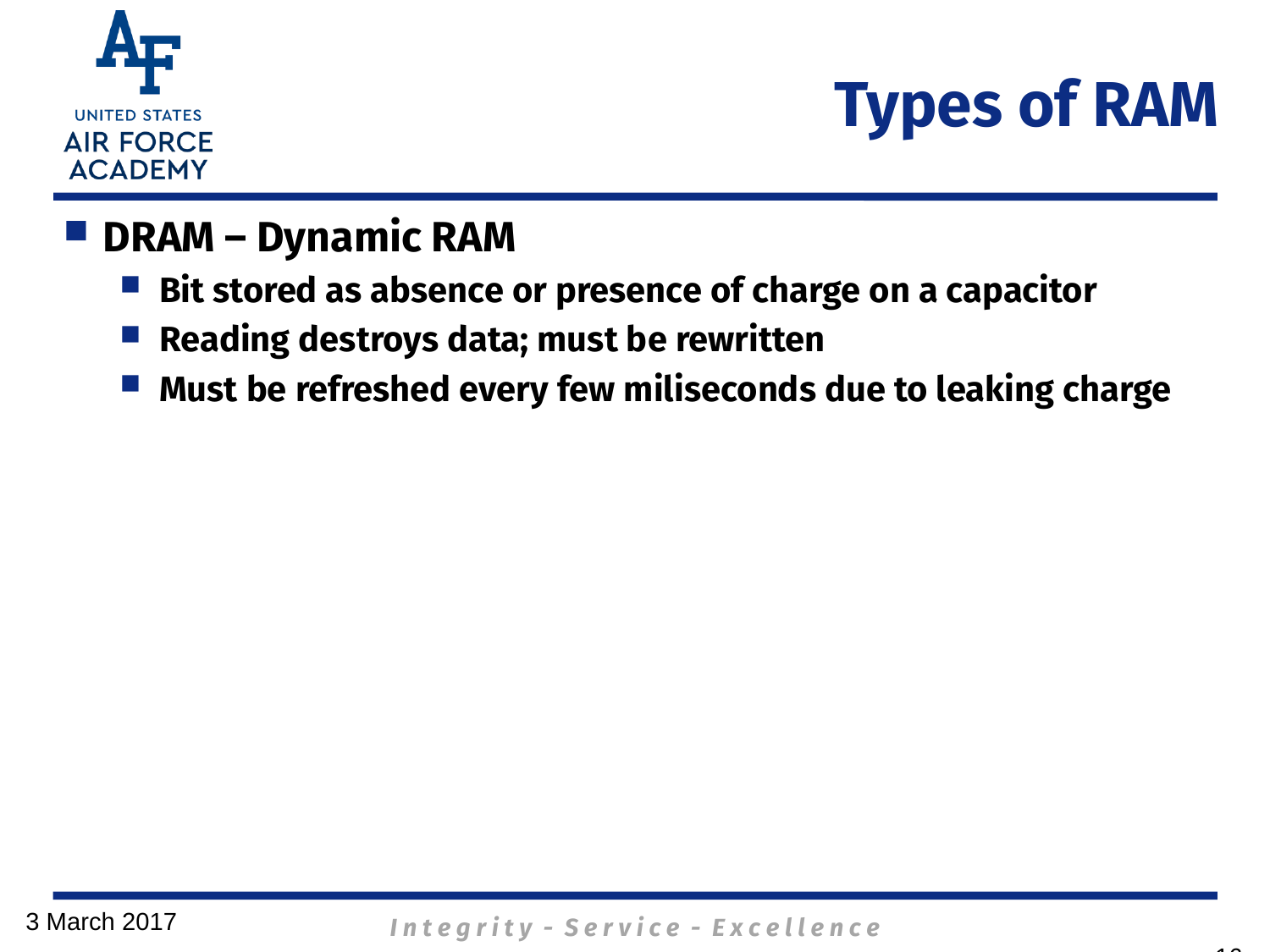

# Types of RAM
DRAM – Dynamic RAM
Bit stored as absence or presence of charge on a capacitor
Reading destroys data; must be rewritten
Must be refreshed every few miliseconds due to leaking charge

3 March 2017

16